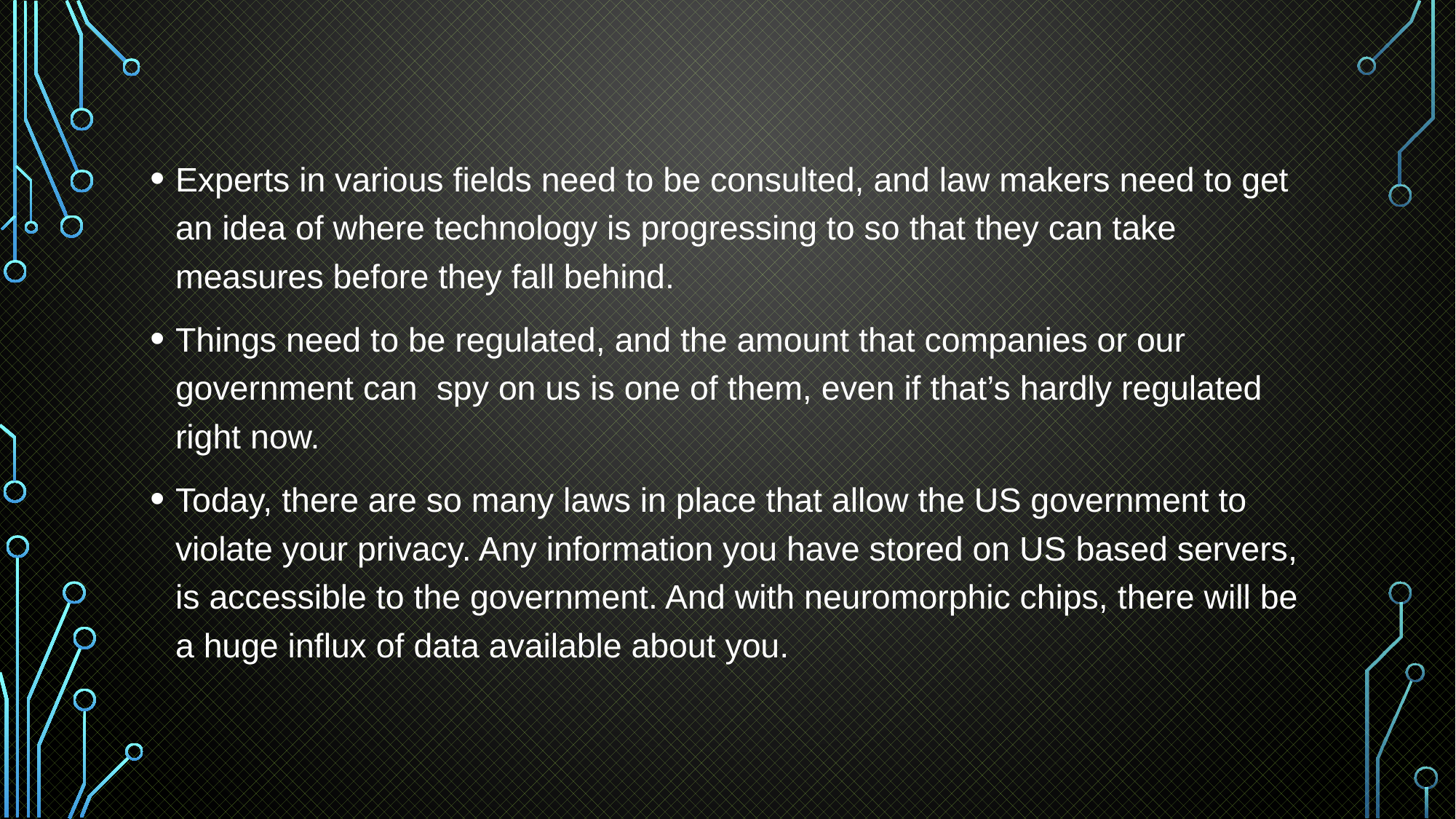

Experts in various fields need to be consulted, and law makers need to get an idea of where technology is progressing to so that they can take measures before they fall behind.
Things need to be regulated, and the amount that companies or our government can  spy on us is one of them, even if that’s hardly regulated right now.
Today, there are so many laws in place that allow the US government to violate your privacy. Any information you have stored on US based servers, is accessible to the government. And with neuromorphic chips, there will be a huge influx of data available about you.